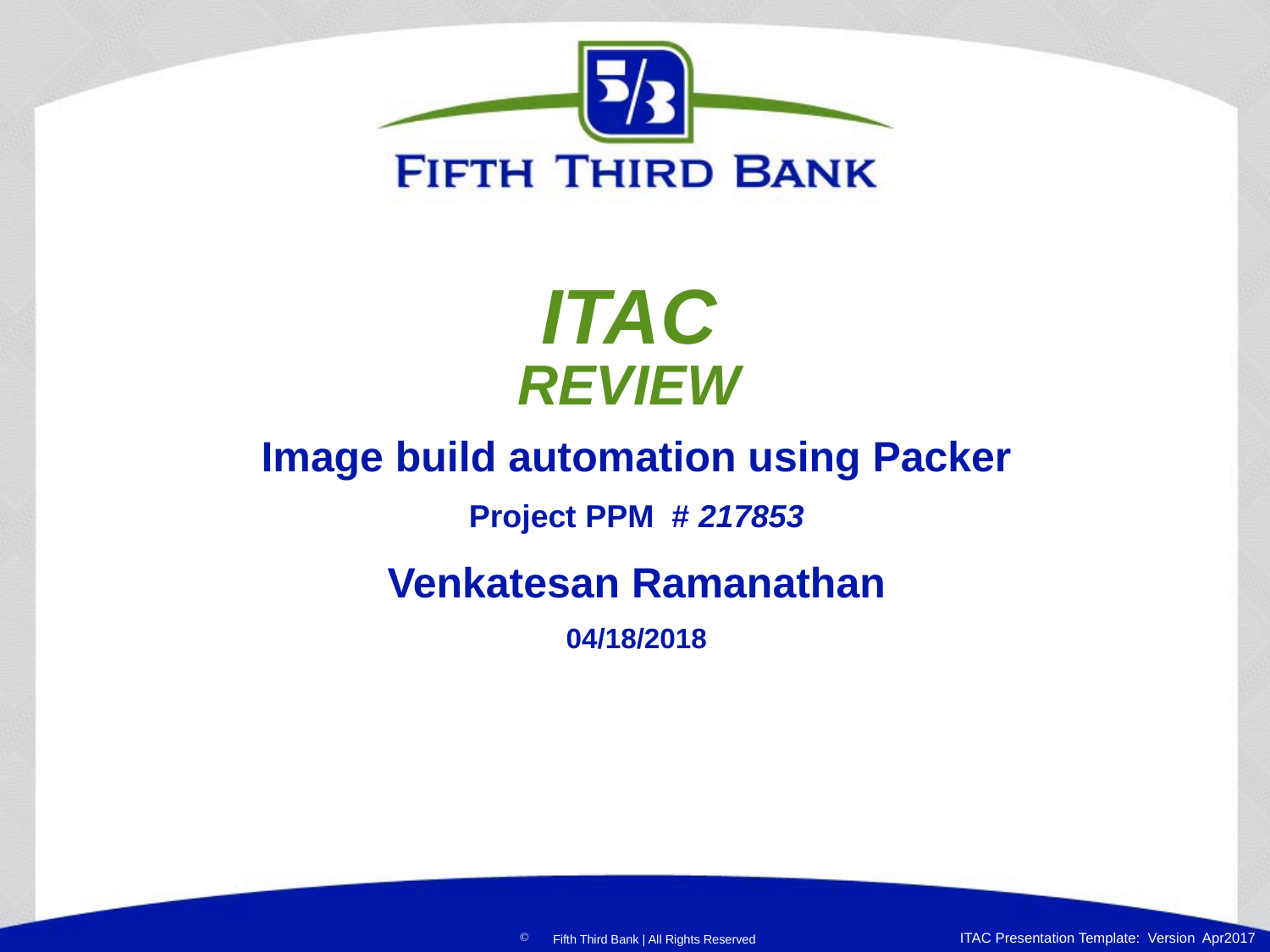

# ITAC REVIEW
Image build automation using Packer
Project PPM  # 217853
Venkatesan Ramanathan
04/18/2018
ITAC Presentation Template:  Version  Apr2017